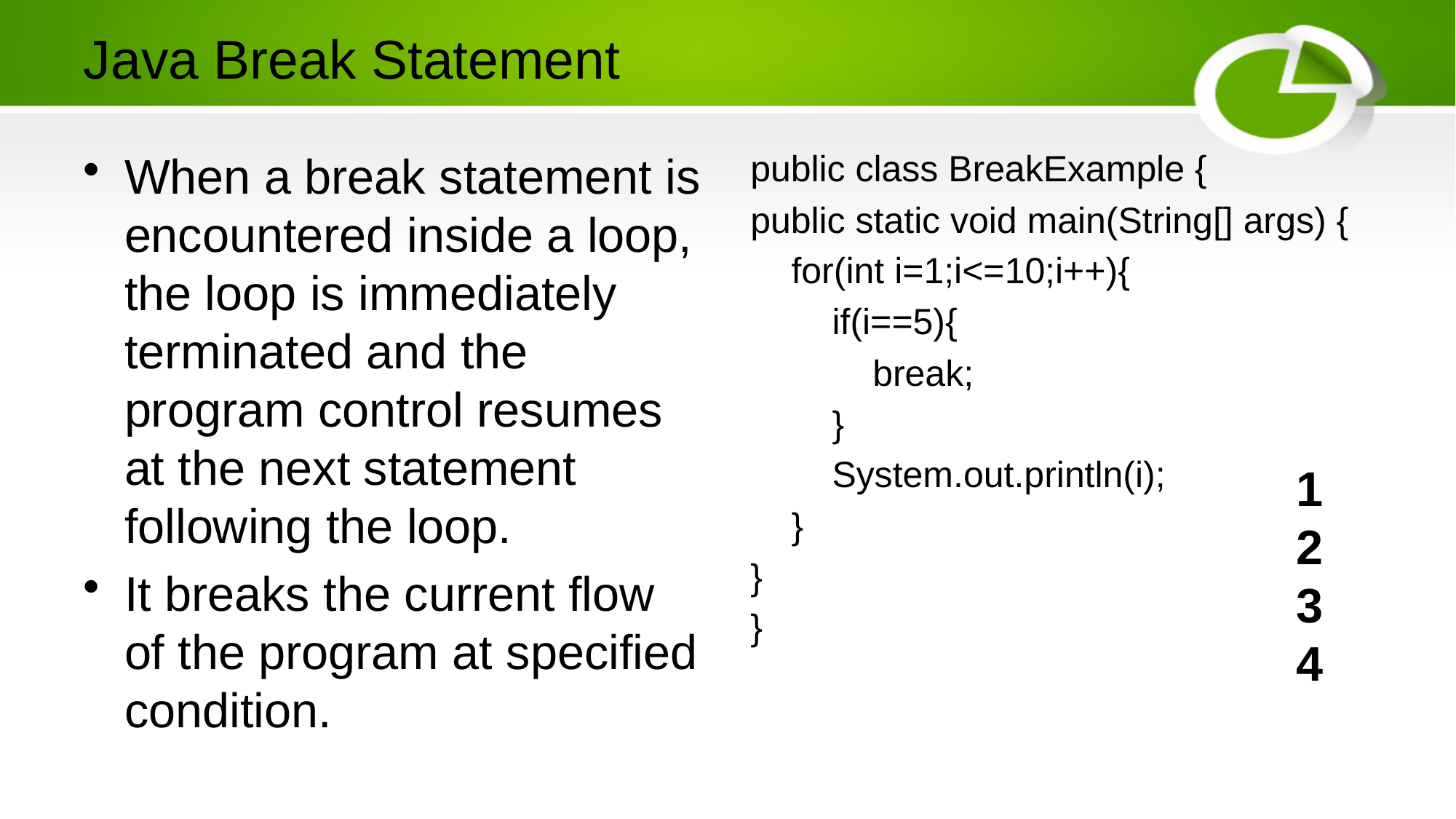

# Java Break Statement
When a break statement is encountered inside a loop, the loop is immediately terminated and the program control resumes at the next statement following the loop.
It breaks the current flow of the program at specified condition.
public class BreakExample {
public static void main(String[] args) {
    for(int i=1;i<=10;i++){
        if(i==5){
            break;
        }
        System.out.println(i);
    }
}
}
1
2
3
4